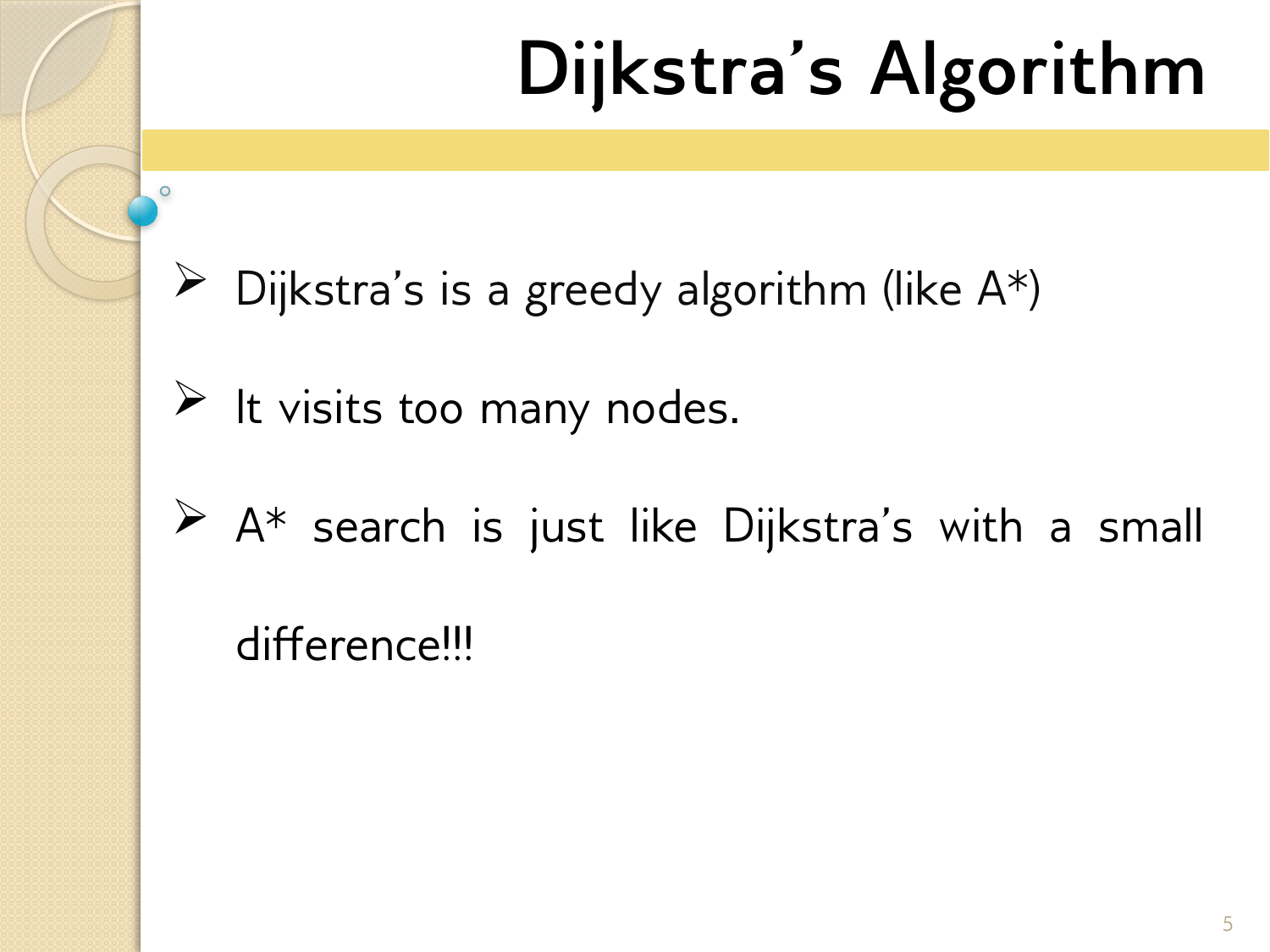

Dijkstra’s Algorithm

Dijkstra’s is a greedy algorithm (like A*)
It visits too many nodes.
A* search is just like Dijkstra’s with a small difference!!!
5